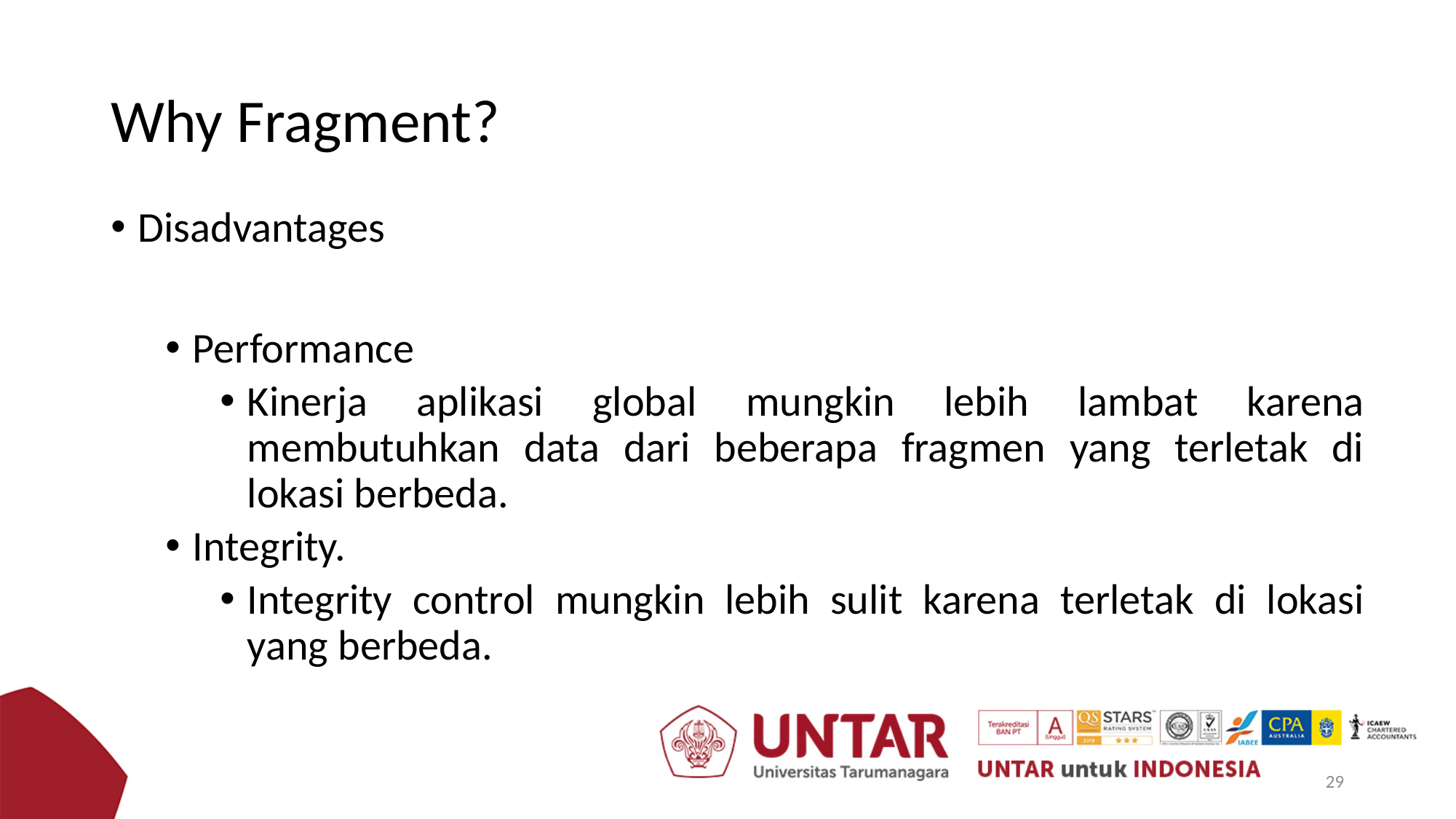

# Why Fragment?
Disadvantages

Performance
Kinerja aplikasi global mungkin lebih lambat karena membutuhkan data dari beberapa fragmen yang terletak di lokasi berbeda.
Integrity.
Integrity control mungkin lebih sulit karena terletak di lokasi yang berbeda.
29